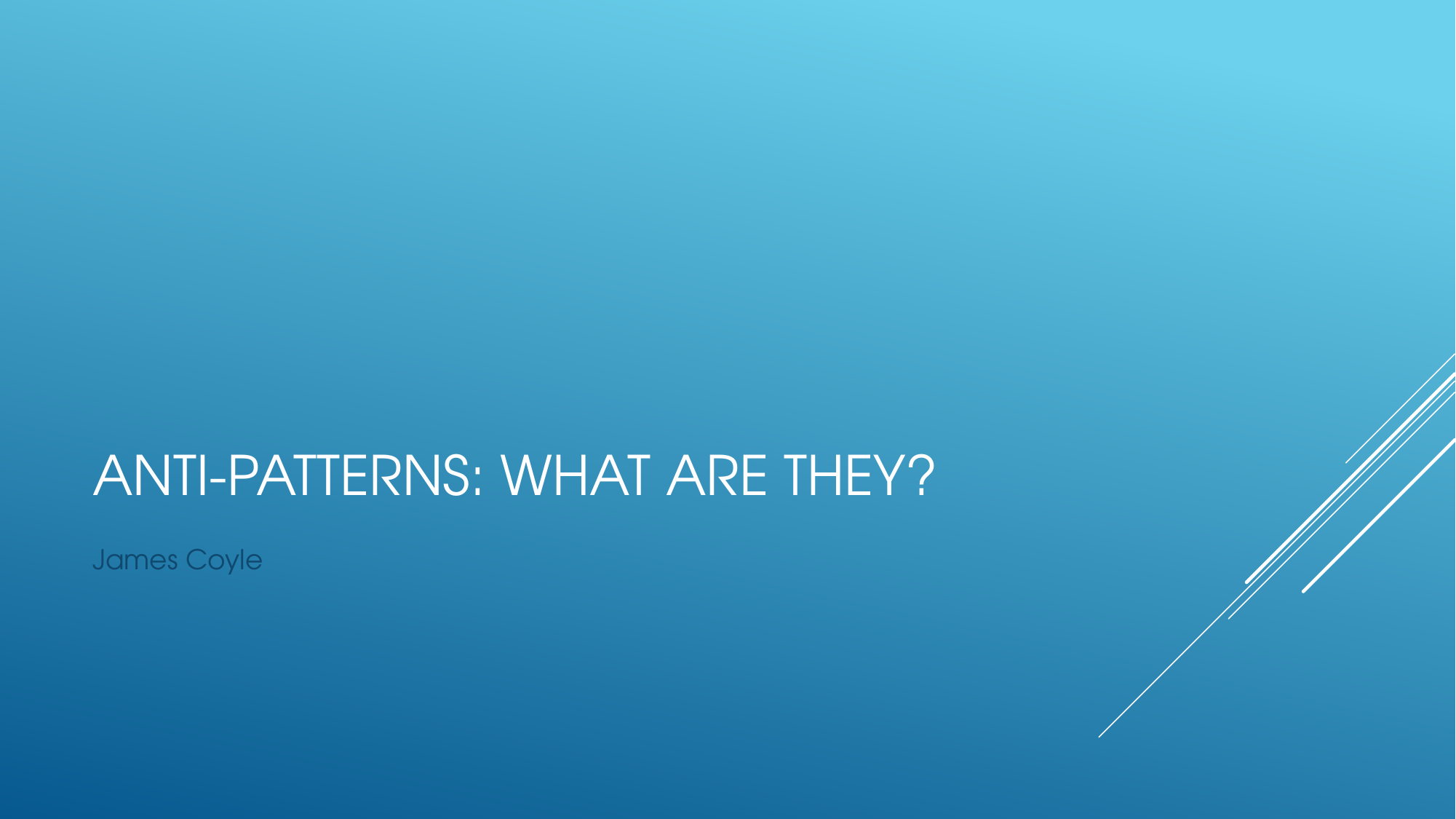

# Anti-Patterns: What are they?
James Coyle